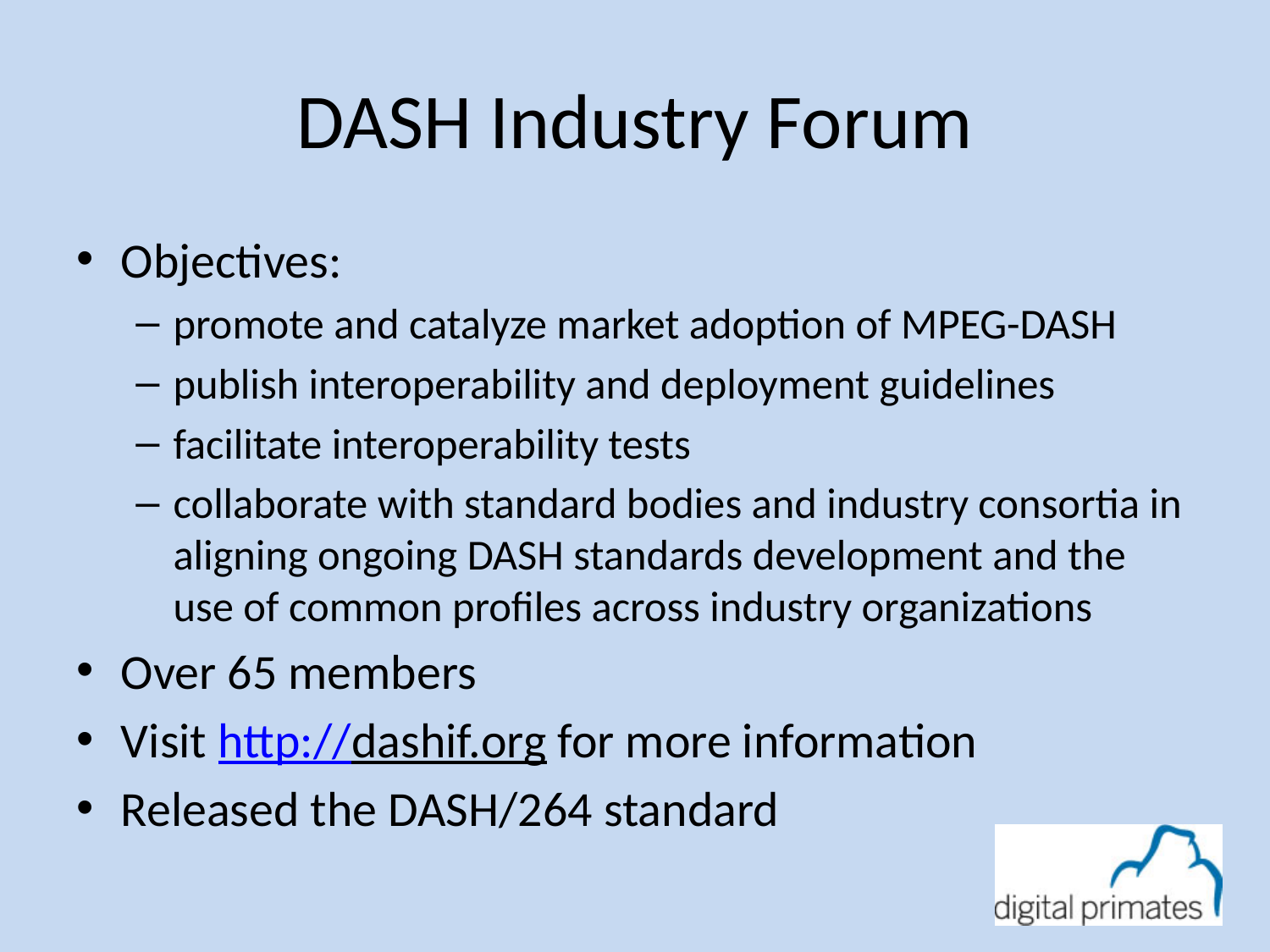

# DASH Industry Forum
Objectives:
promote and catalyze market adoption of MPEG-DASH
publish interoperability and deployment guidelines
facilitate interoperability tests
collaborate with standard bodies and industry consortia in aligning ongoing DASH standards development and the use of common profiles across industry organizations
Over 65 members
Visit http://dashif.org for more information
Released the DASH/264 standard